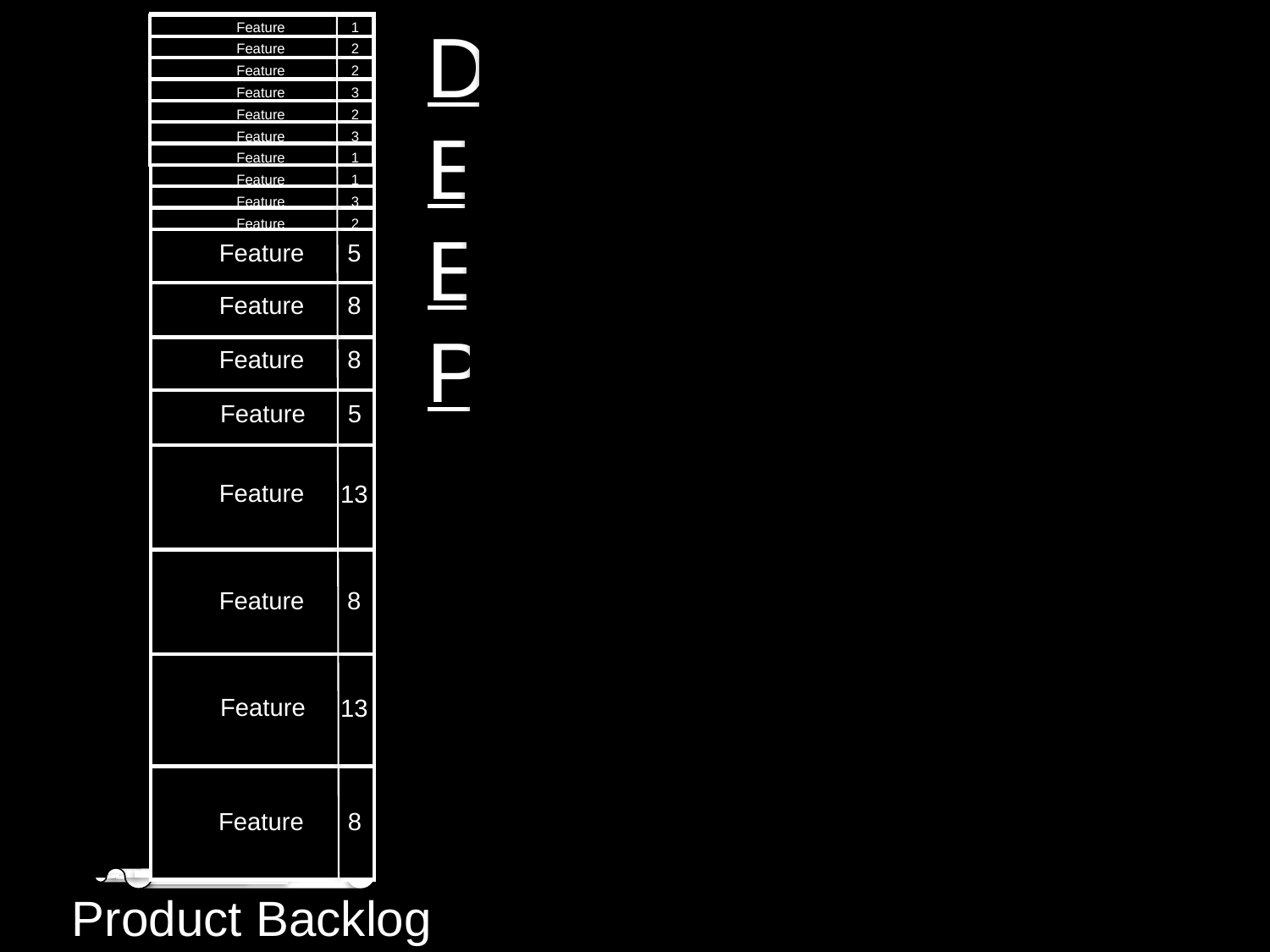

Feature
Feature
Feature
Feature
Feature
Feature
Feature
Feature
Feature
Feature

Feature

2

Feature

1
2
2
3
2
3
1
1
3
2
5
8
8
5
13
8
13
8
Detailed appropriately
Estimated
Emergent
Prioritized

Feature

Feature

Feature

Feature

Feature

Feature

Feature

Feature

Feature

Feature

Feature

Feature

Feature

4

Feature

Feature

Feature
Feature
Product Backlog